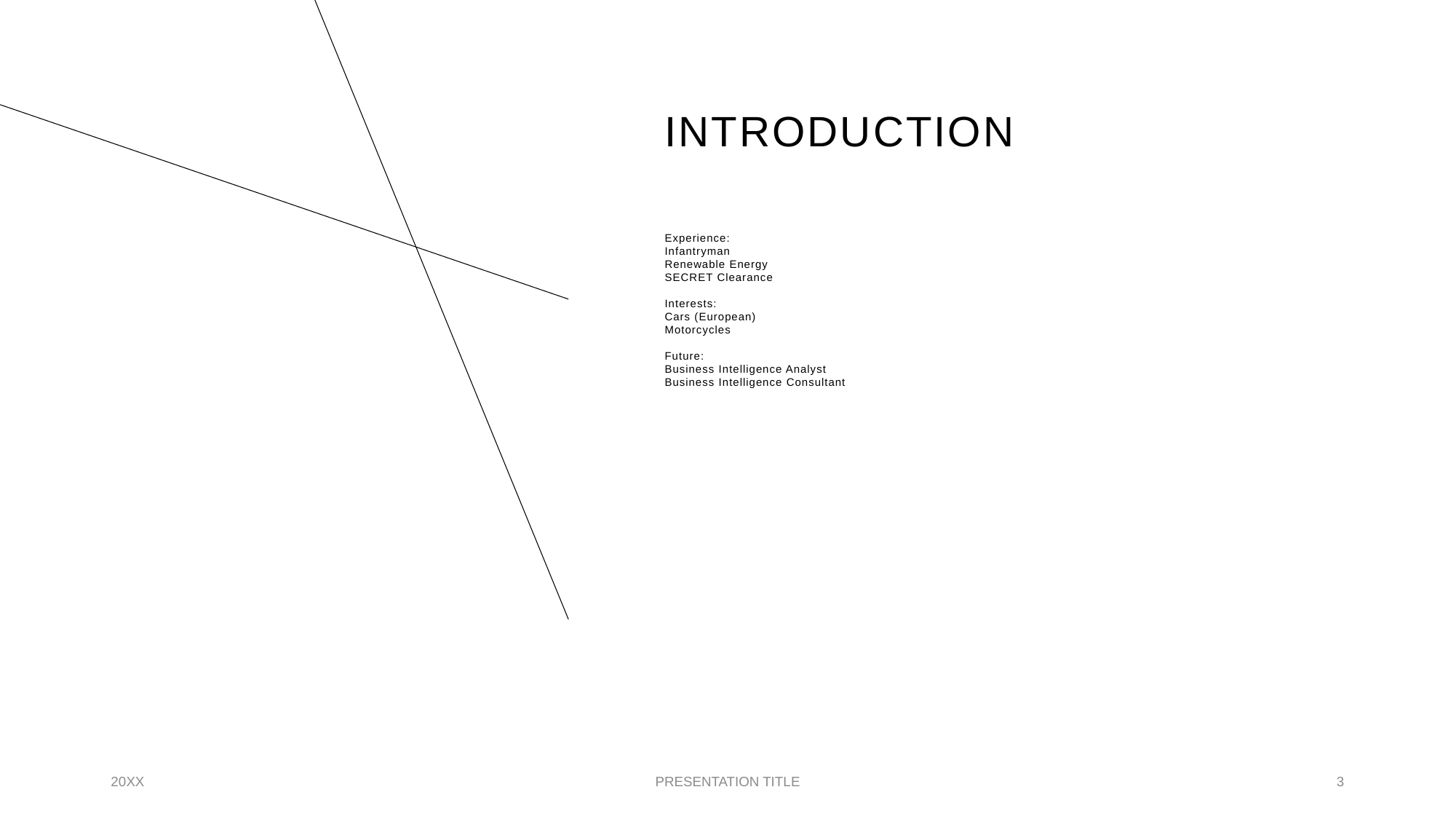

# INTRODUCTION
Experience:
Infantryman
Renewable Energy
SECRET Clearance

Interests:
Cars (European)
Motorcycles

Future:
Business Intelligence Analyst
Business Intelligence Consultant

20XX
PRESENTATION TITLE
3